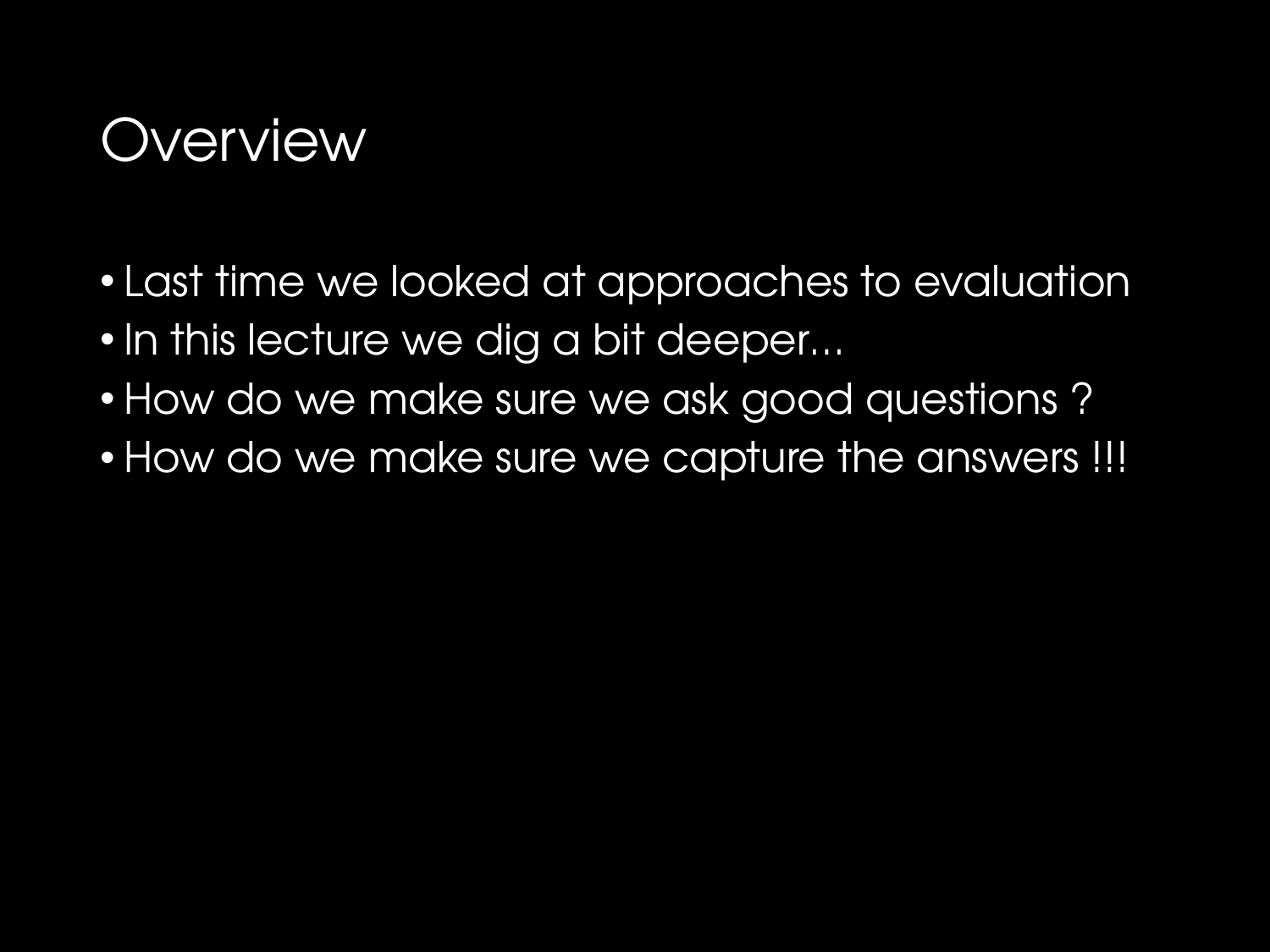

# Overview
Last time we looked at approaches to evaluation
In this lecture we dig a bit deeper…
How do we make sure we ask good questions ?
How do we make sure we capture the answers !!!